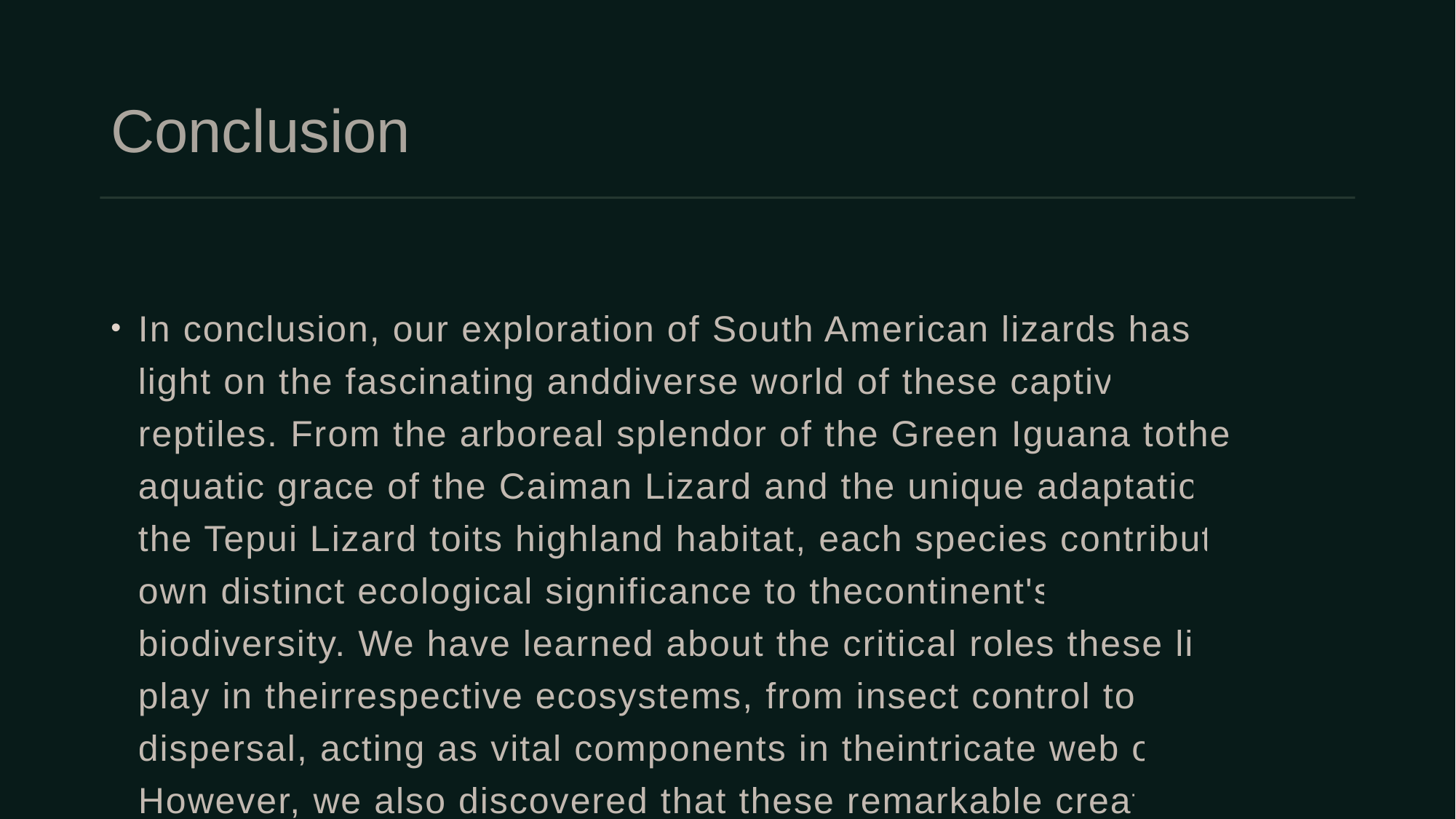

# Conclusion
In conclusion, our exploration of South American lizards has shed light on the fascinating anddiverse world of these captivating reptiles. From the arboreal splendor of the Green Iguana tothe semi-aquatic grace of the Caiman Lizard and the unique adaptations of the Tepui Lizard toits highland habitat, each species contributes its own distinct ecological significance to thecontinent's rich biodiversity. We have learned about the critical roles these lizards play in theirrespective ecosystems, from insect control to seed dispersal, acting as vital components in theintricate web of life. However, we also discovered that these remarkable creatures face***END OF PAGE 5******START OF PAGE 6***numerous threats, such as habitat loss, climate change, and illegal trade, which necessitateurgent conservation efforts.Through responsible research, education, and community involvement, we can work towardsprotecting the habitats and promoting the welfare of these reptilian inhabitants. Conservationinitiatives and the establishment of protected areas will ensure the preservation of their naturalenvironments, safeguarding their future and the delicate balance they maintain within SouthAmerican ecosystems.As we embark on a journey of understanding and safeguarding these extraordinary reptiles, letus recognize the value they bring to the continent's natural heritage and ecological stability. Byappreciating and conserving South American lizards, we not only preserve their diversity butalso uphold the integrity of these delicate ecosystems and their contributions to the world'sirreplaceable biodiversity. The continuous efforts to protect and cherish these reptiliantreasures will leave a lasting legacy for generations to come, ensuring that the enchanting worldof South American lizards remains a vital and cherished part of our planet's natural heritage.***END OF PAGE 6***